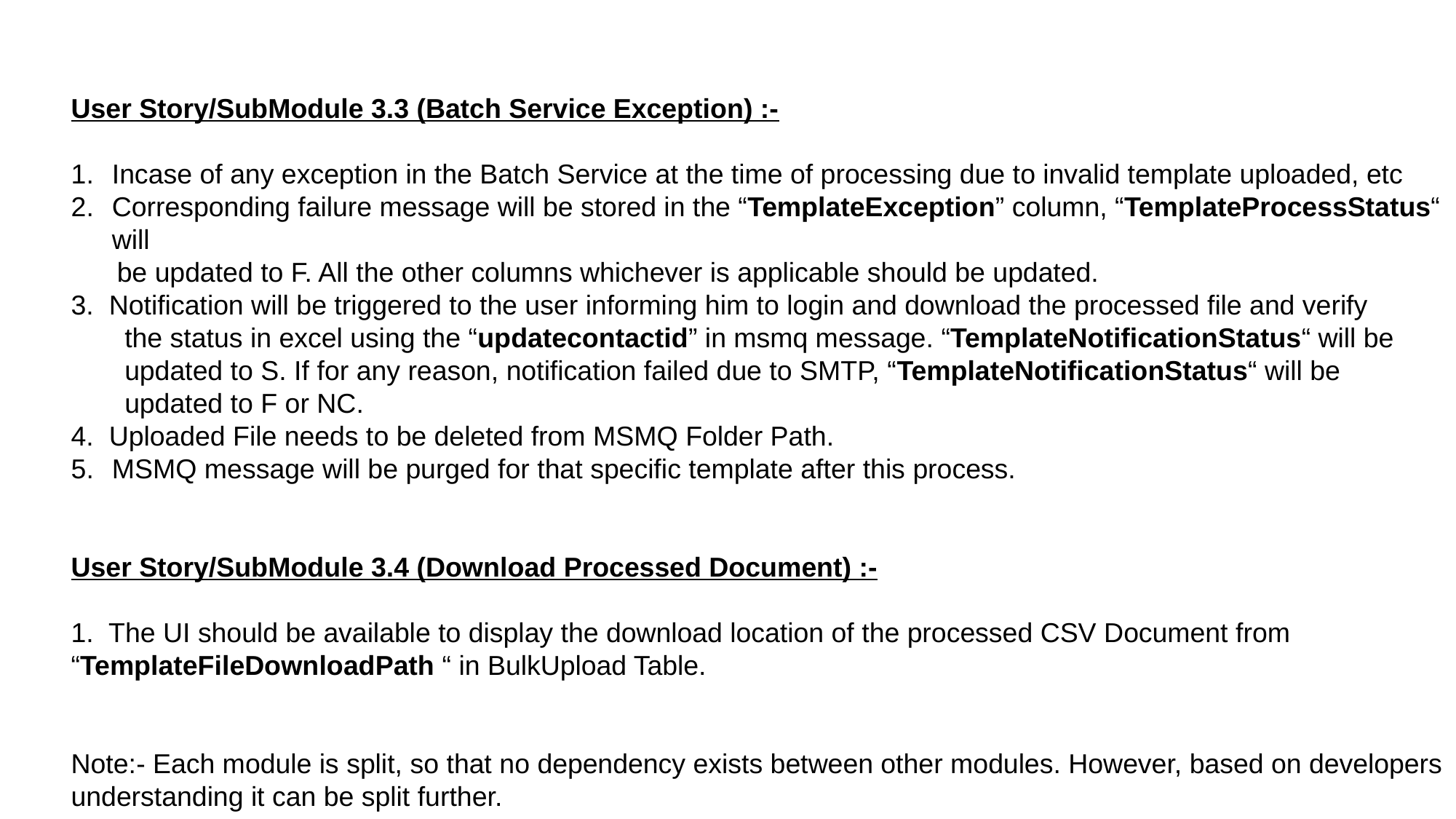

User Story/SubModule 3.3 (Batch Service Exception) :-

Incase of any exception in the Batch Service at the time of processing due to invalid template uploaded, etc
Corresponding failure message will be stored in the “TemplateException” column, “TemplateProcessStatus“ will
      be updated to F. All the other columns whichever is applicable should be updated.
3.  Notification will be triggered to the user informing him to login and download the processed file and verify
       the status in excel using the “updatecontactid” in msmq message. “TemplateNotificationStatus“ will be
       updated to S. If for any reason, notification failed due to SMTP, “TemplateNotificationStatus“ will be
       updated to F or NC.
4.  Uploaded File needs to be deleted from MSMQ Folder Path.
MSMQ message will be purged for that specific template after this process.

User Story/SubModule 3.4 (Download Processed Document) :-

1.  The UI should be available to display the download location of the processed CSV Document from “TemplateFileDownloadPath “ in BulkUpload Table.

Note:- Each module is split, so that no dependency exists between other modules. However, based on developers understanding it can be split further.